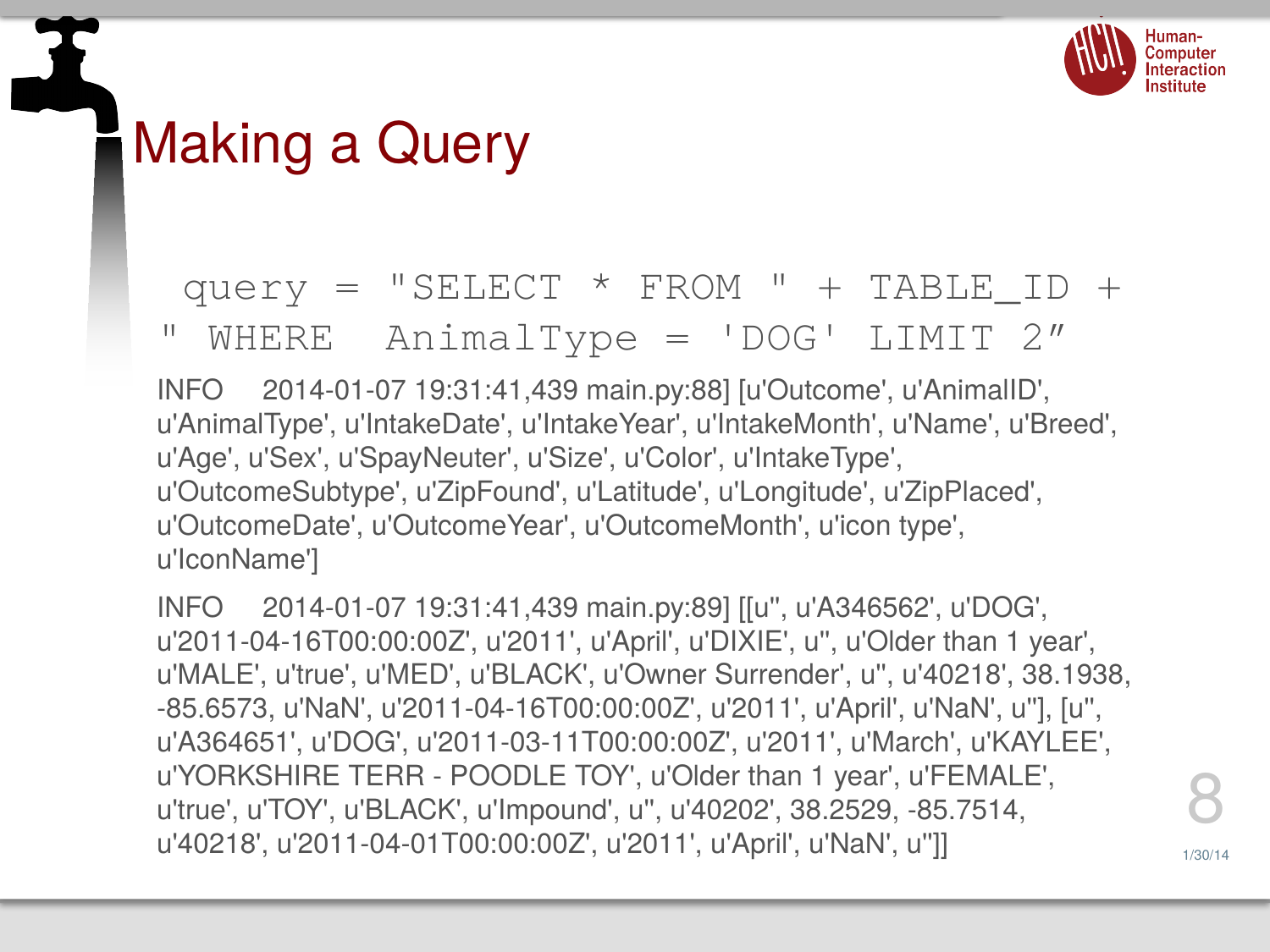

# Making a Query
 query = "SELECT * FROM " + TABLE_ID + " WHERE  AnimalType = 'DOG' LIMIT 2”
INFO     2014-01-07 19:31:41,439 main.py:88] [u'Outcome', u'AnimalID', u'AnimalType', u'IntakeDate', u'IntakeYear', u'IntakeMonth', u'Name', u'Breed', u'Age', u'Sex', u'SpayNeuter', u'Size', u'Color', u'IntakeType', u'OutcomeSubtype', u'ZipFound', u'Latitude', u'Longitude', u'ZipPlaced', u'OutcomeDate', u'OutcomeYear', u'OutcomeMonth', u'icon type', u'IconName']
INFO     2014-01-07 19:31:41,439 main.py:89] [[u'', u'A346562', u'DOG', u'2011-04-16T00:00:00Z', u'2011', u'April', u'DIXIE', u'', u'Older than 1 year', u'MALE', u'true', u'MED', u'BLACK', u'Owner Surrender', u'', u'40218', 38.1938, -85.6573, u'NaN', u'2011-04-16T00:00:00Z', u'2011', u'April', u'NaN', u''], [u'', u'A364651', u'DOG', u'2011-03-11T00:00:00Z', u'2011', u'March', u'KAYLEE', u'YORKSHIRE TERR - POODLE TOY', u'Older than 1 year', u'FEMALE', u'true', u'TOY', u'BLACK', u'Impound', u'', u'40202', 38.2529, -85.7514, u'40218', u'2011-04-01T00:00:00Z', u'2011', u'April', u'NaN', u'']]

8
1/30/14